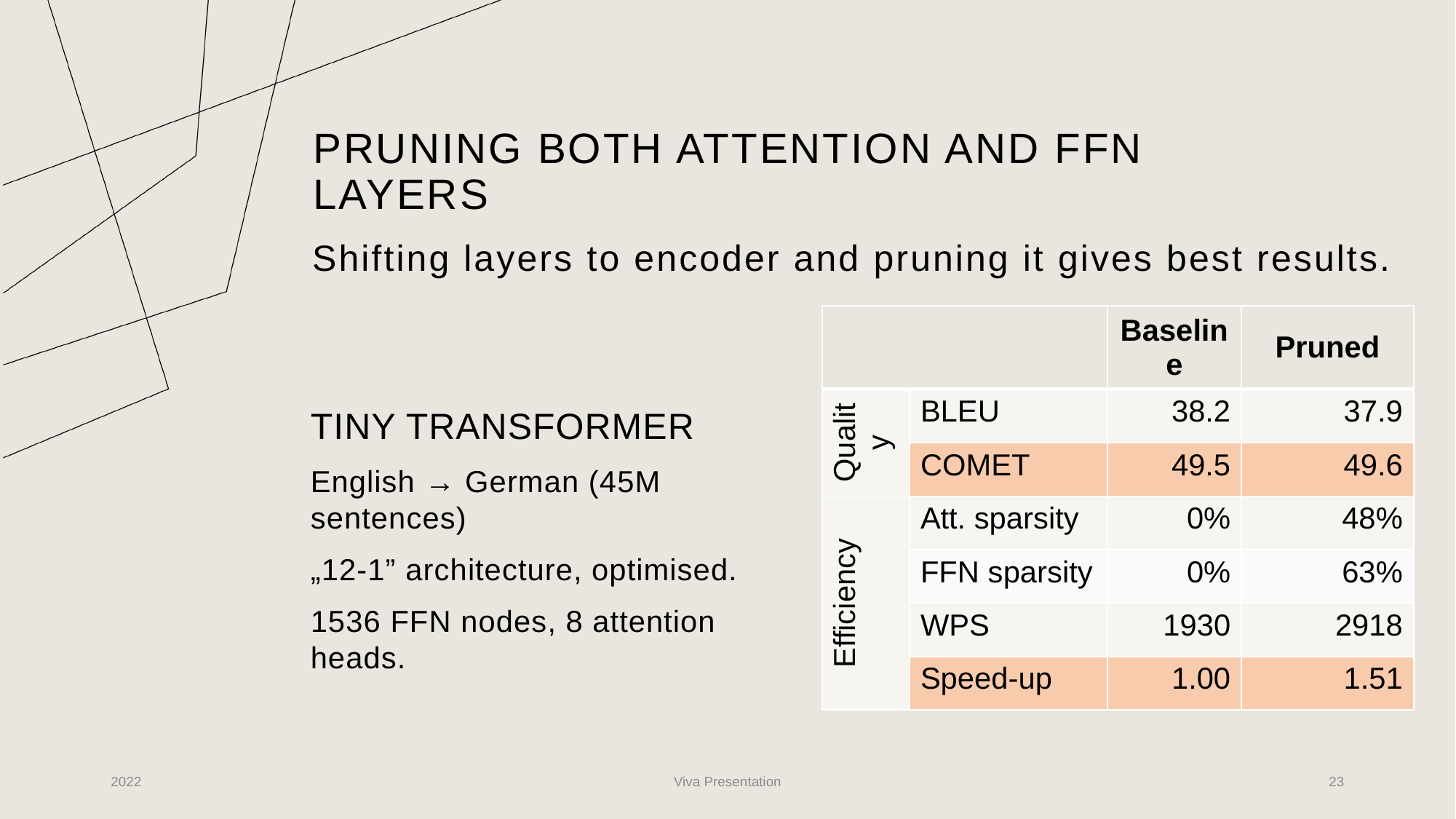

# PRUNING BOTH ATTENTION AND FFN LAYERS
Shifting layers to encoder and pruning it gives best results.
|  |  | Baseline | Pruned |
| --- | --- | --- | --- |
| Quality | BLEU | 38.2 | 37.9 |
|  | COMET | 49.5 | 49.6 |
| Efficiency | Att. sparsity | 0% | 48% |
|  | FFN sparsity | 0% | 63% |
|  | WPS | 1930 | 2918 |
|  | Speed-up | 1.00 | 1.51 |
TINY TRANSFORMER
English → German (45M sentences)
„12-1” architecture, optimised.
1536 FFN nodes, 8 attention heads.
2022
Viva Presentation
23